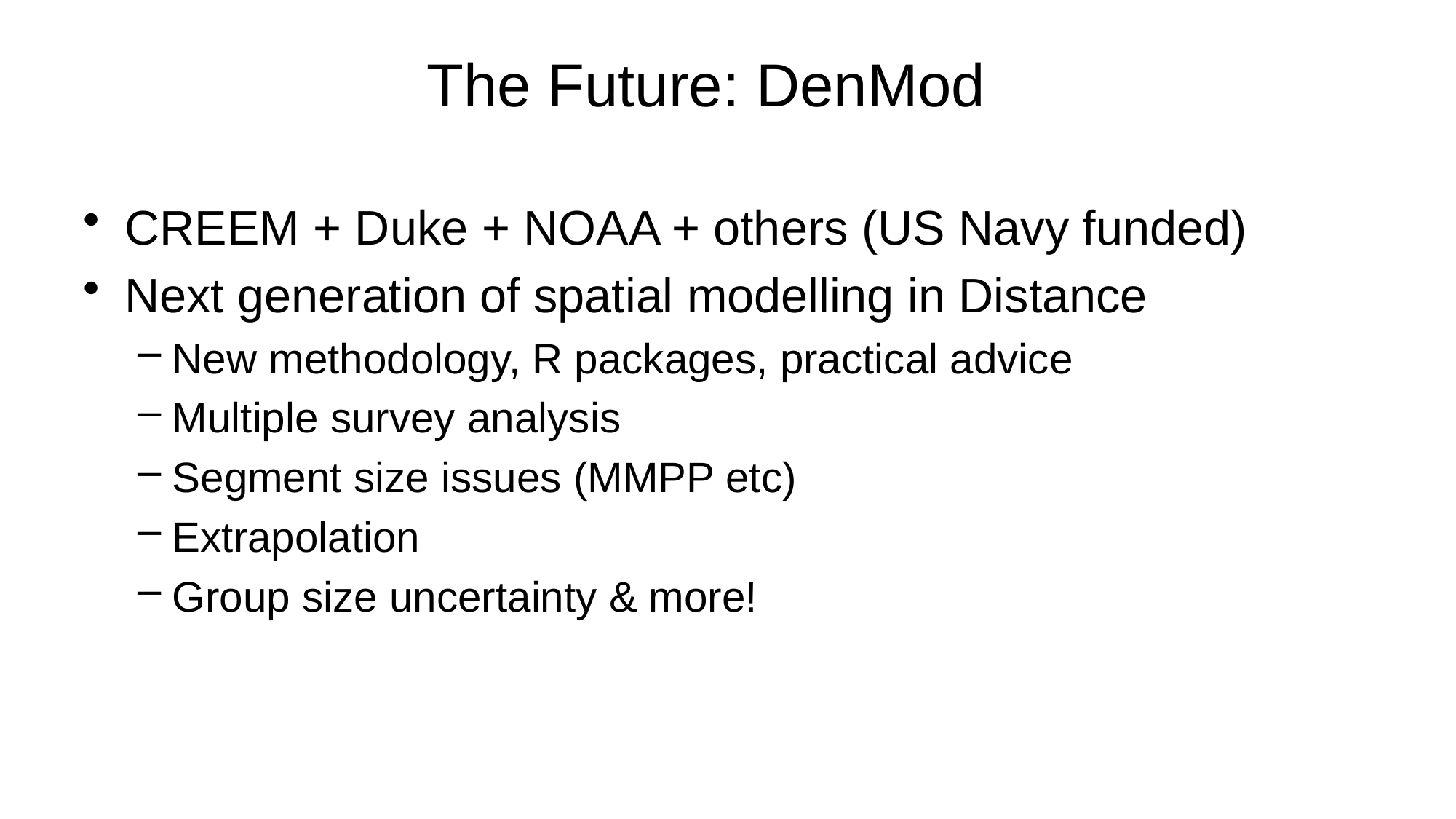

# The Future: DenMod
CREEM + Duke + NOAA + others (US Navy funded)
Next generation of spatial modelling in Distance
New methodology, R packages, practical advice
Multiple survey analysis
Segment size issues (MMPP etc)
Extrapolation
Group size uncertainty & more!